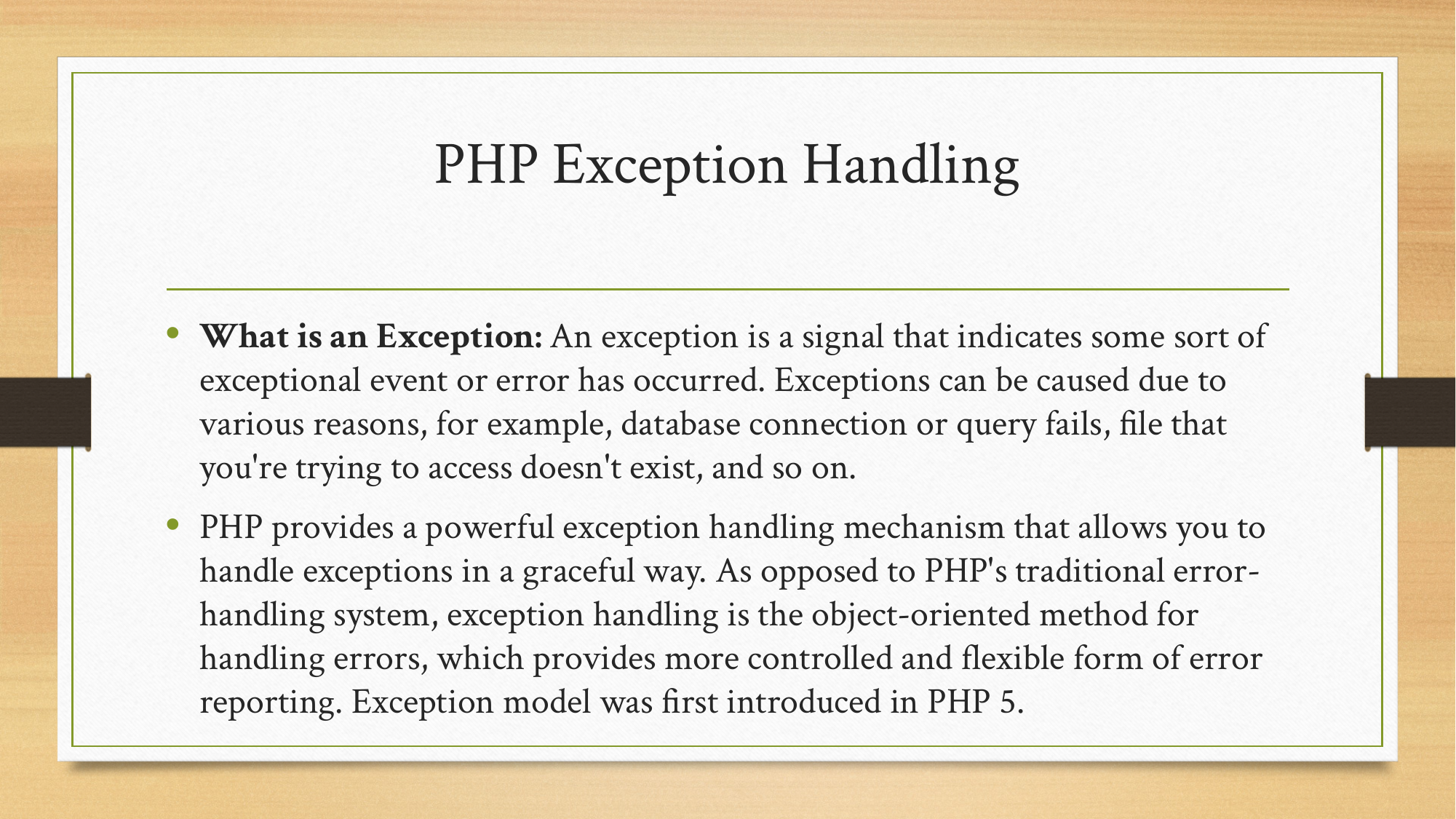

# PHP Exception Handling
What is an Exception: An exception is a signal that indicates some sort of exceptional event or error has occurred. Exceptions can be caused due to various reasons, for example, database connection or query fails, file that you're trying to access doesn't exist, and so on.
PHP provides a powerful exception handling mechanism that allows you to handle exceptions in a graceful way. As opposed to PHP's traditional error-handling system, exception handling is the object-oriented method for handling errors, which provides more controlled and flexible form of error reporting. Exception model was first introduced in PHP 5.